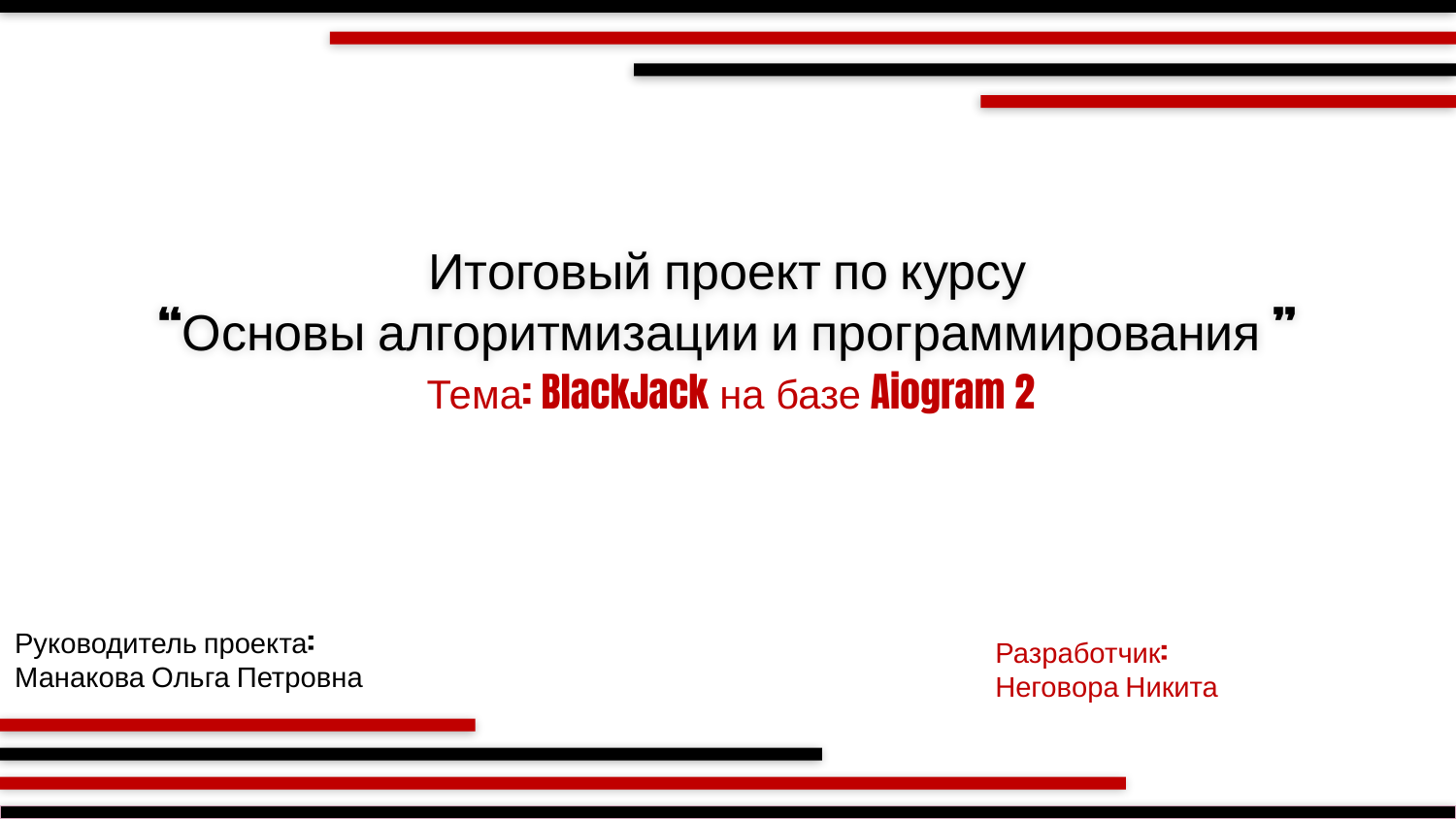

Итоговый проект по курсу
“Основы алгоритмизации и программирования ”

Тема: BlackJack на базе Aiogram 2
Руководитель проекта:
Манакова Ольга Петровна
Разработчик:
Неговора Никита